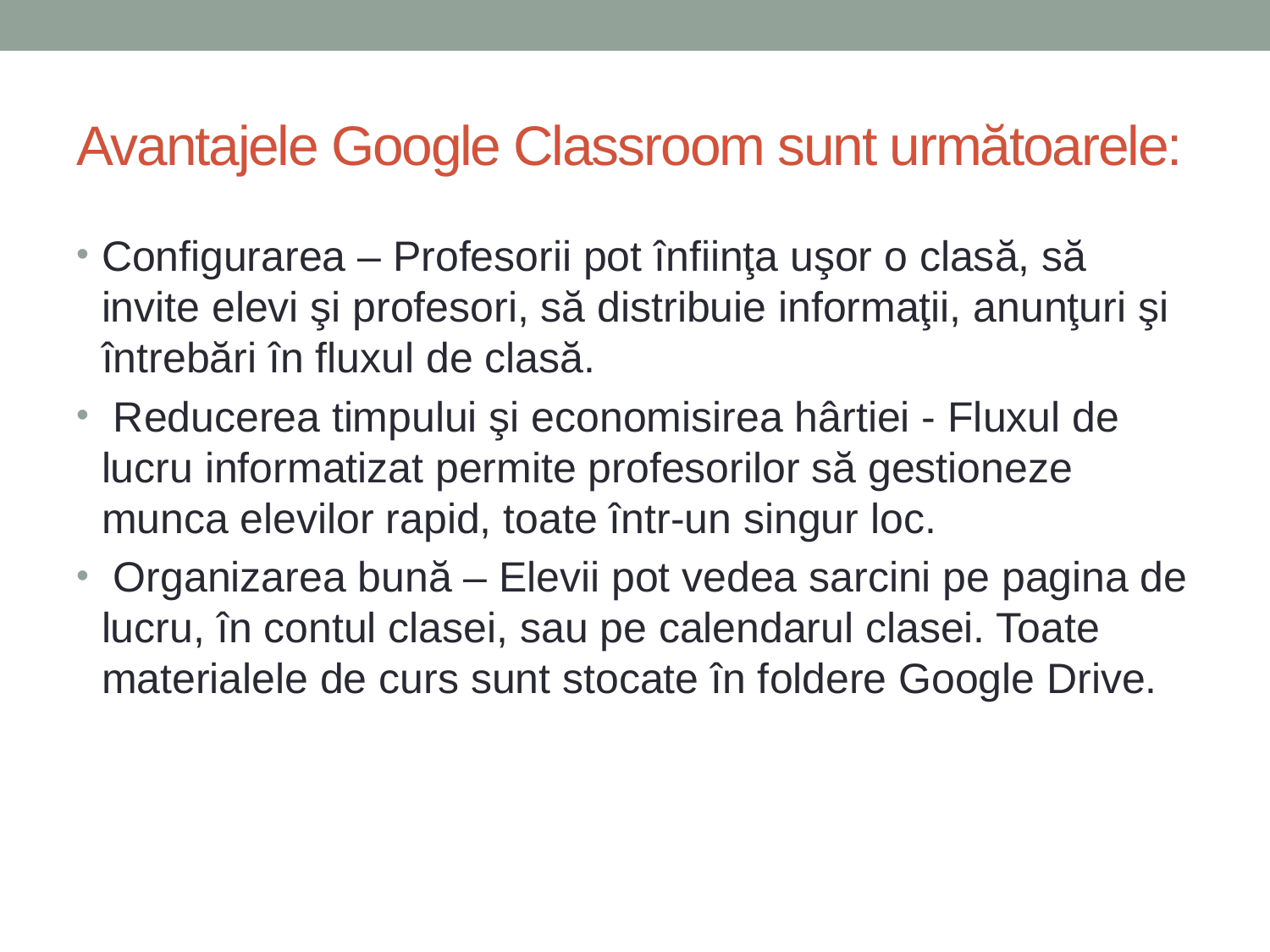

# Avantajele Google Classroom sunt următoarele:
Configurarea – Profesorii pot înfiinţa uşor o clasă, să invite elevi şi profesori, să distribuie informaţii, anunţuri şi întrebări în fluxul de clasă.
 Reducerea timpului şi economisirea hârtiei - Fluxul de lucru informatizat permite profesorilor să gestioneze munca elevilor rapid, toate într-un singur loc.
 Organizarea bună – Elevii pot vedea sarcini pe pagina de lucru, în contul clasei, sau pe calendarul clasei. Toate materialele de curs sunt stocate în foldere Google Drive.